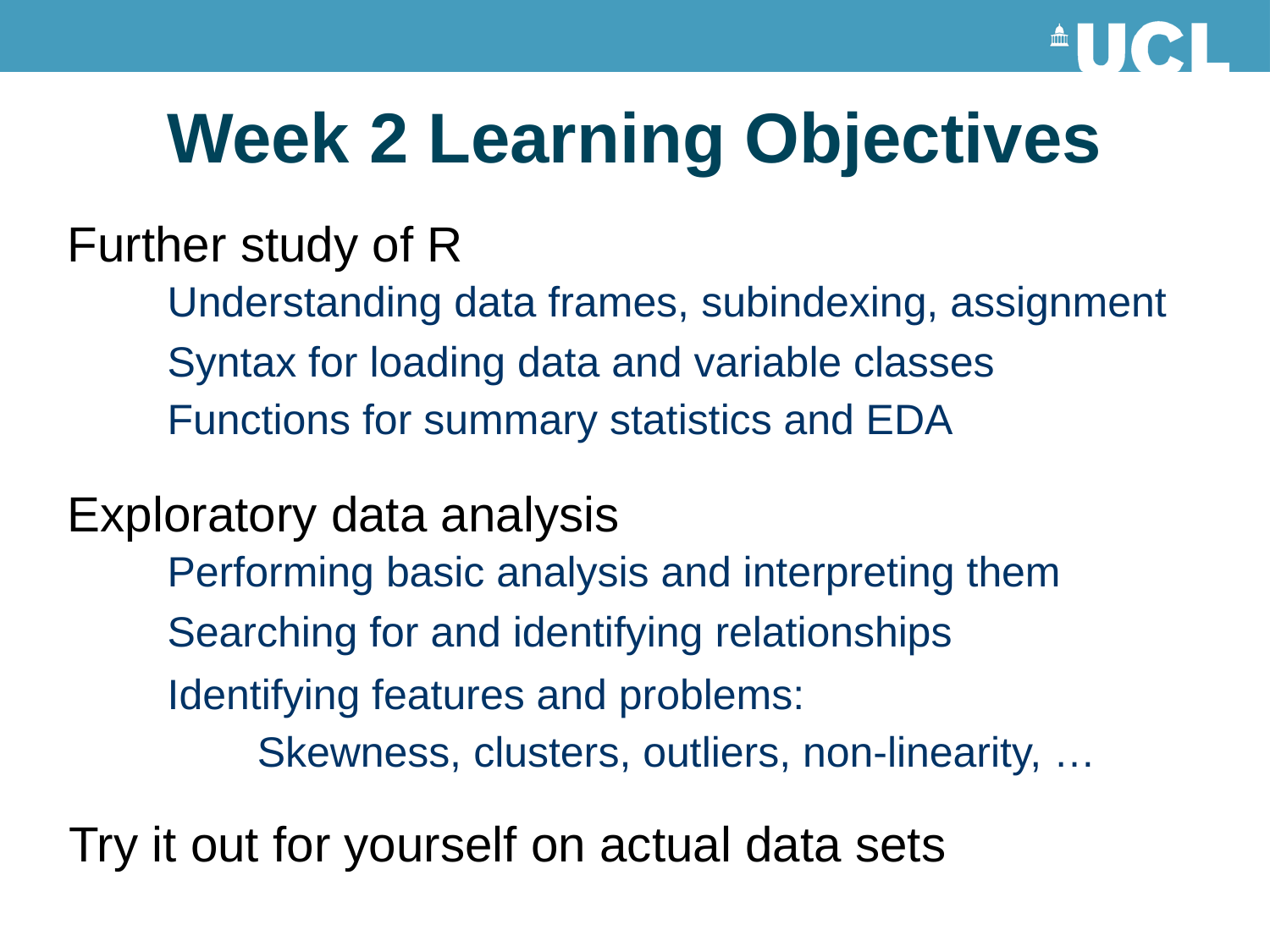

# Week 2 Learning Objectives
Further study of R
Understanding data frames, subindexing, assignment
Syntax for loading data and variable classes
Functions for summary statistics and EDA
Exploratory data analysis
Performing basic analysis and interpreting them
Searching for and identifying relationships
Identifying features and problems:
Skewness, clusters, outliers, non-linearity, …
Try it out for yourself on actual data sets